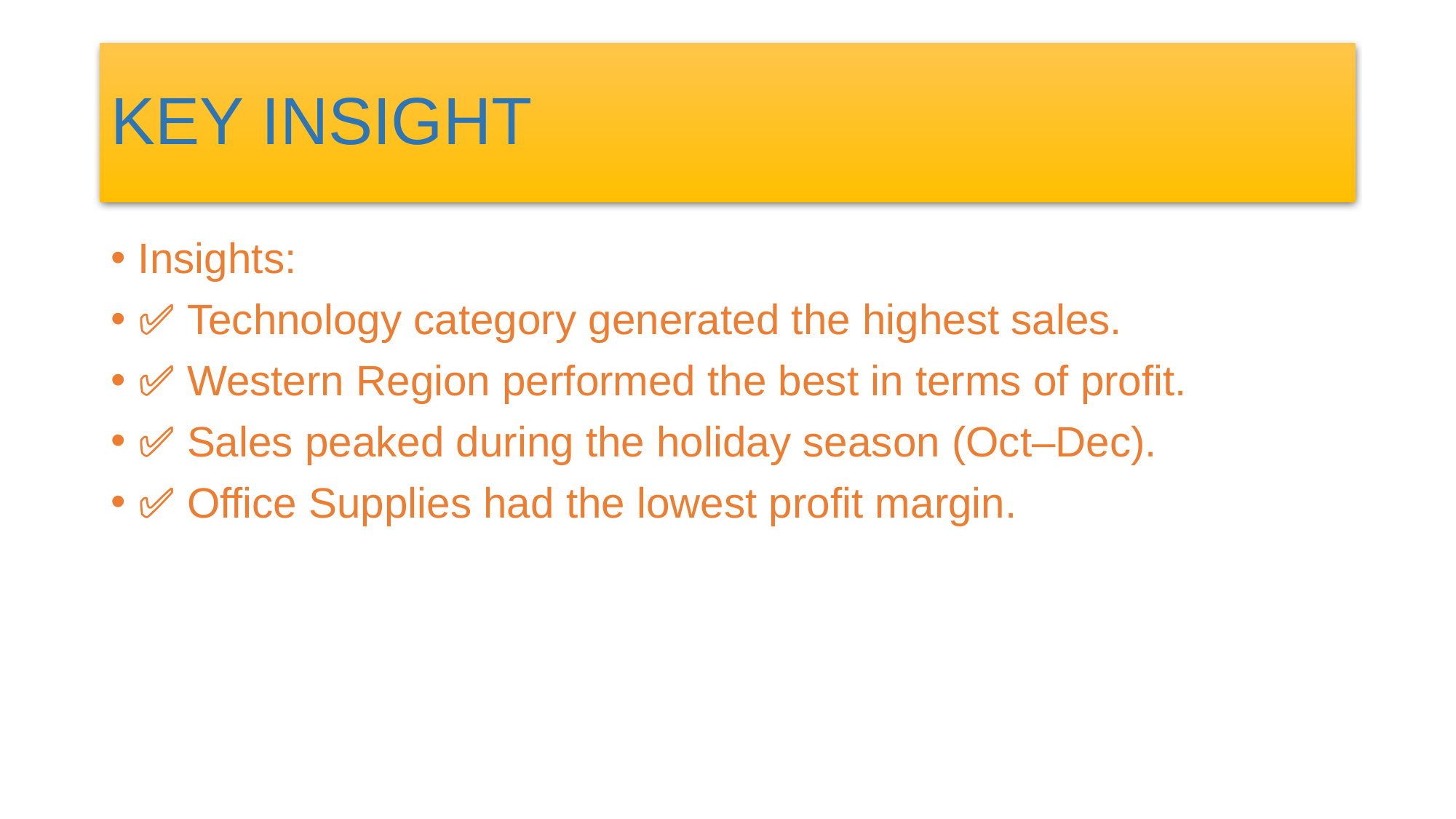

# KEY INSIGHT
Insights:
✅ Technology category generated the highest sales.
✅ Western Region performed the best in terms of profit.
✅ Sales peaked during the holiday season (Oct–Dec).
✅ Office Supplies had the lowest profit margin.